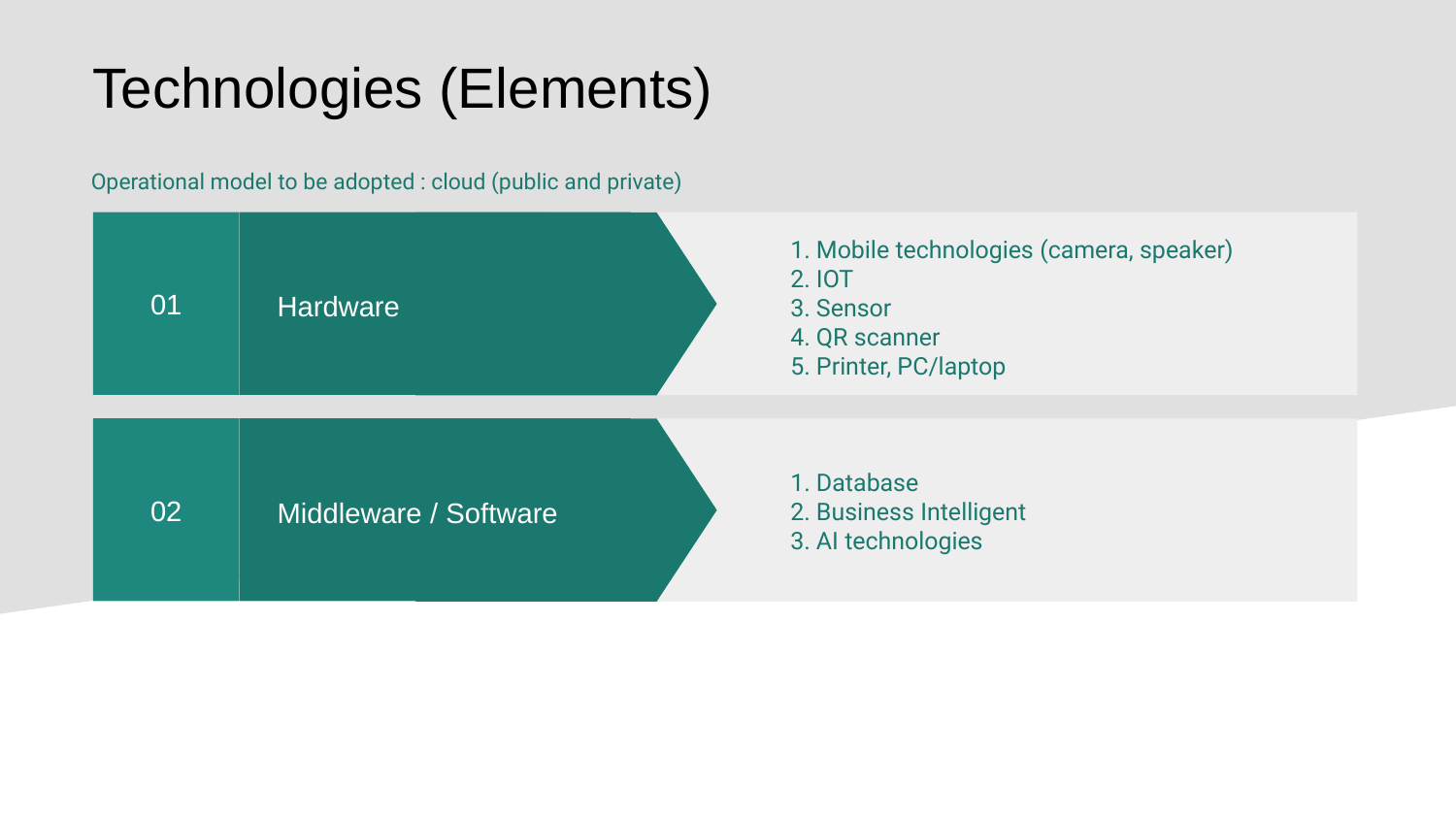

Technologies (Elements)

Operational model to be adopted : cloud (public and private)
01

1. Mobile technologies (camera, speaker)
2. IOT
3. Sensor
4. QR scanner
5. Printer, PC/laptop
Hardware

02

1. Database
2. Business Intelligent
3. AI technologies
Middleware / Software